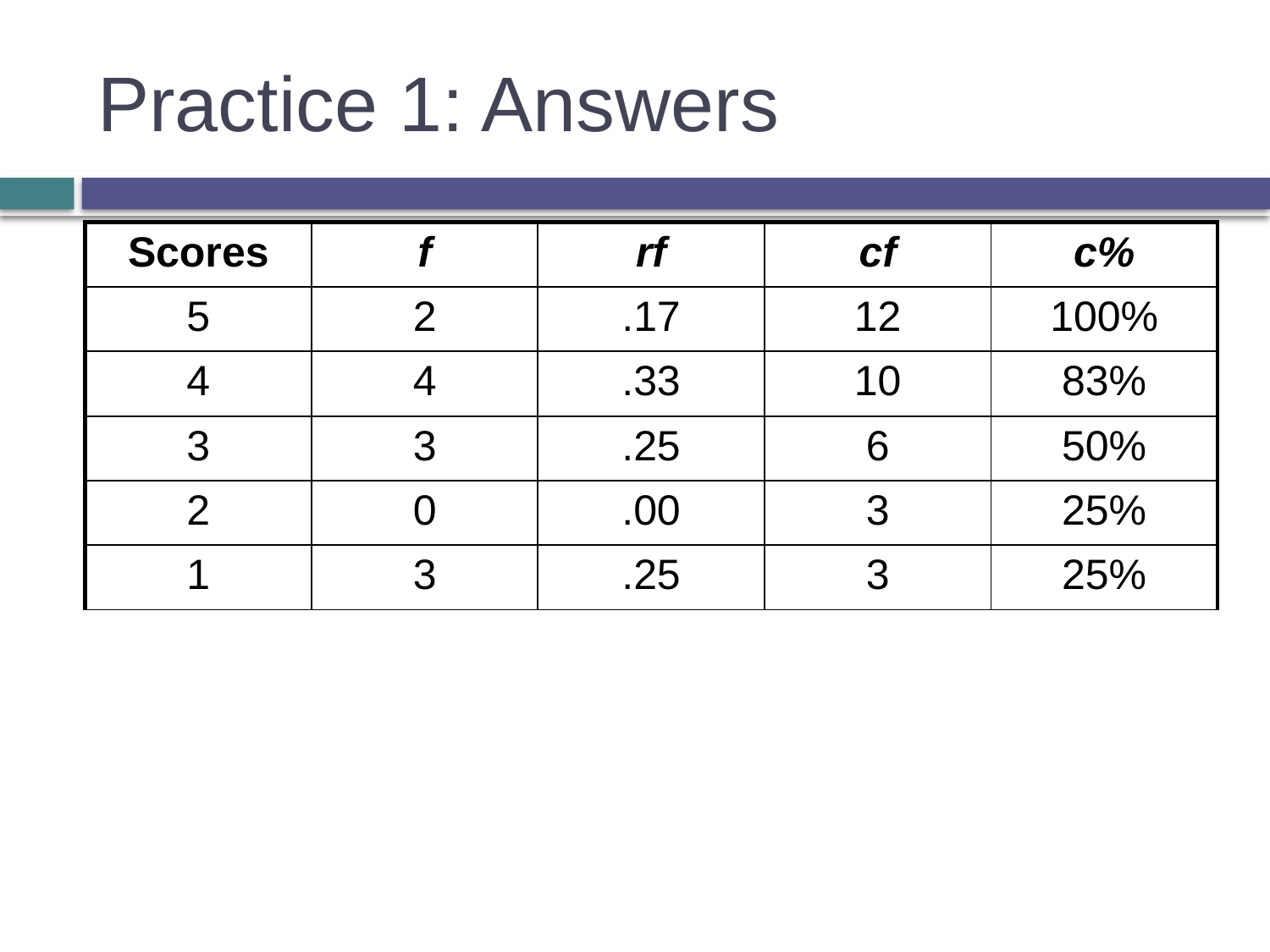

# Practice 1: Answers
| Scores | f | rf | cf | c% |
| --- | --- | --- | --- | --- |
| 5 | 2 | .17 | 12 | 100% |
| 4 | 4 | .33 | 10 | 83% |
| 3 | 3 | .25 | 6 | 50% |
| 2 | 0 | .00 | 3 | 25% |
| 1 | 3 | .25 | 3 | 25% |